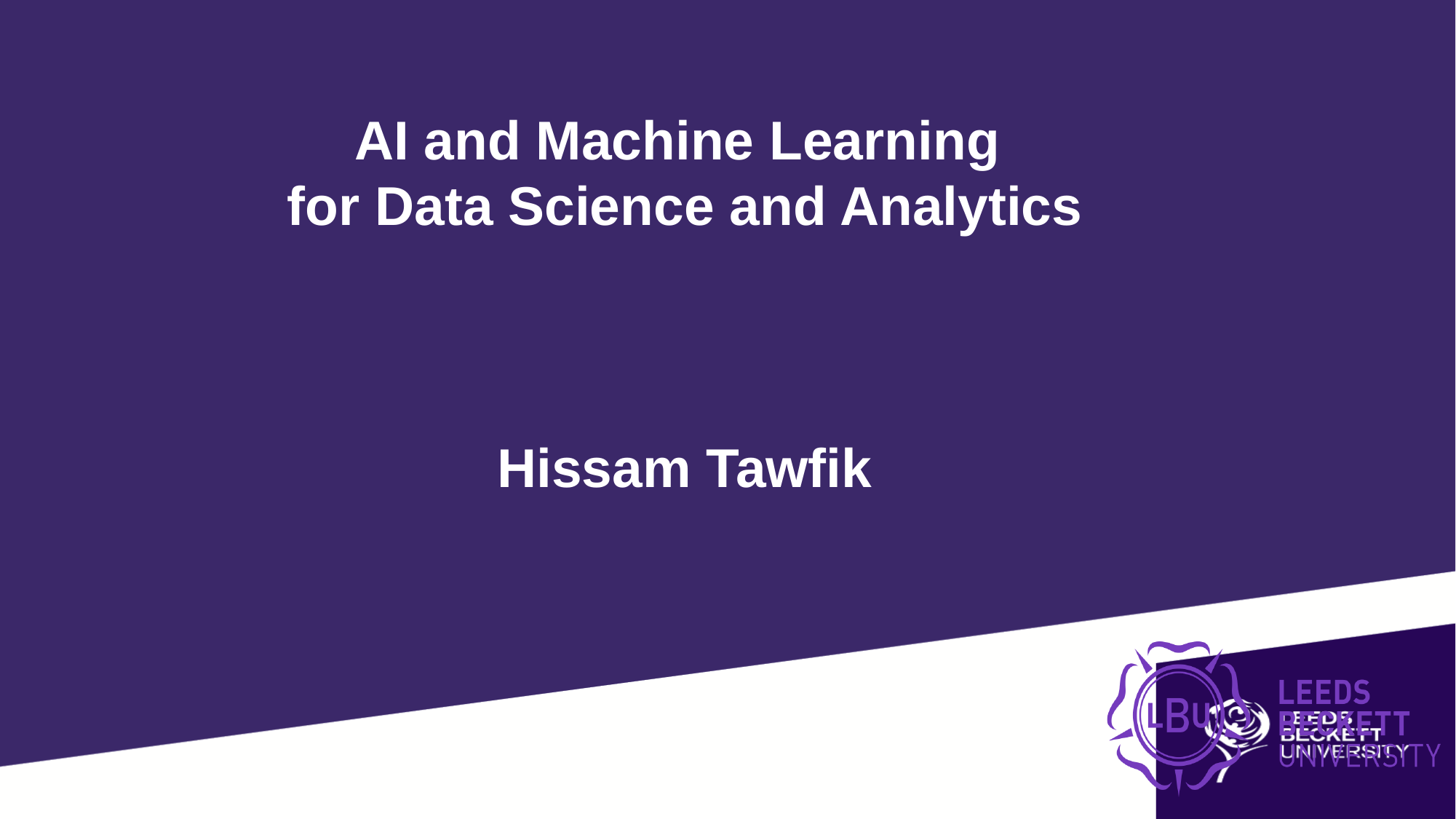

# ​AI and Machine Learning for Data Science and Analytics Hissam Tawfik